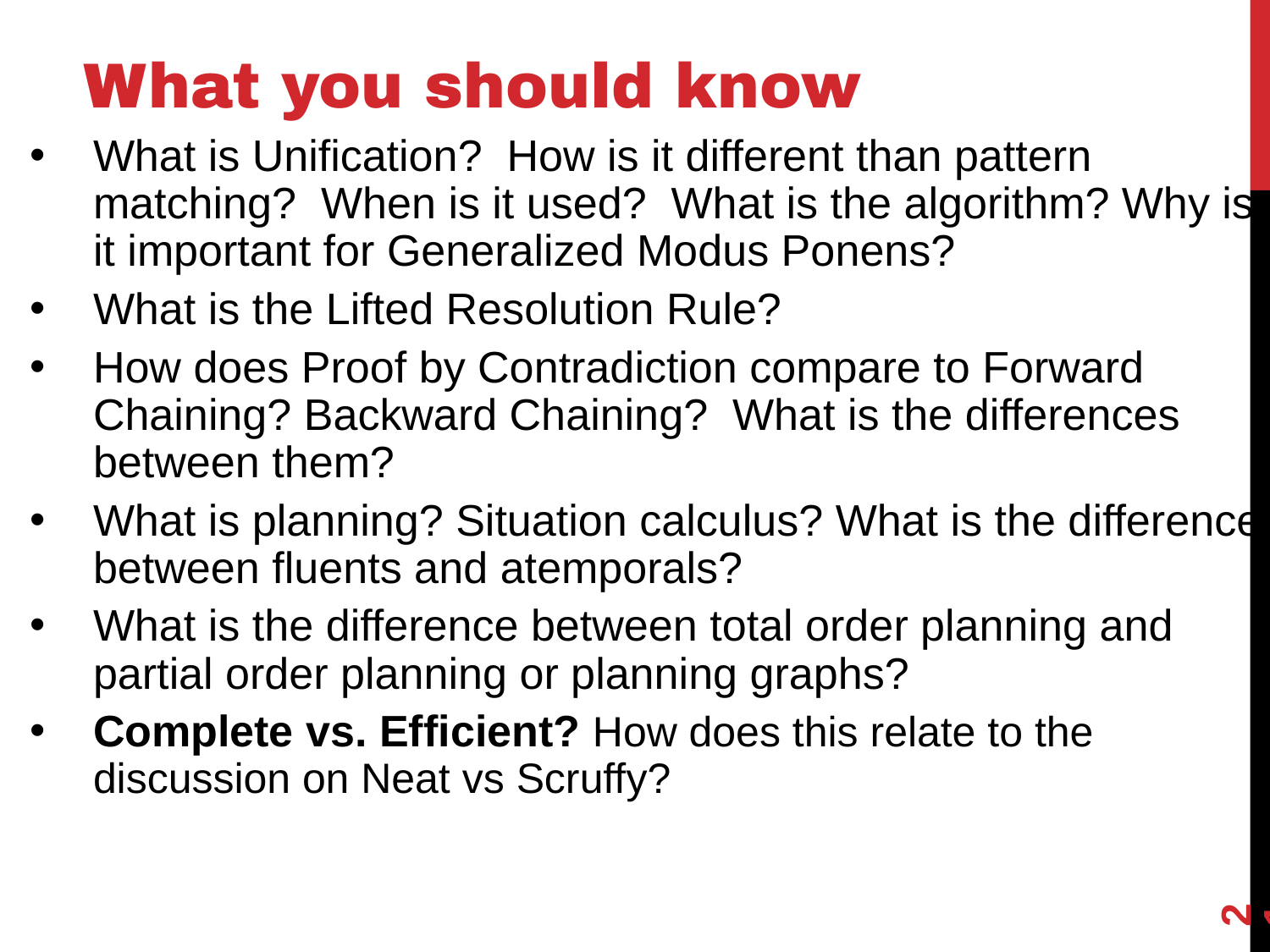

# What you should know
What is Unification?  How is it different than pattern matching?  When is it used?  What is the algorithm? Why is it important for Generalized Modus Ponens?
What is the Lifted Resolution Rule?
How does Proof by Contradiction compare to Forward Chaining? Backward Chaining?  What is the differences between them?
What is planning? Situation calculus? What is the difference between fluents and atemporals?
What is the difference between total order planning and partial order planning or planning graphs?
Complete vs. Efficient? How does this relate to the discussion on Neat vs Scruffy?
21